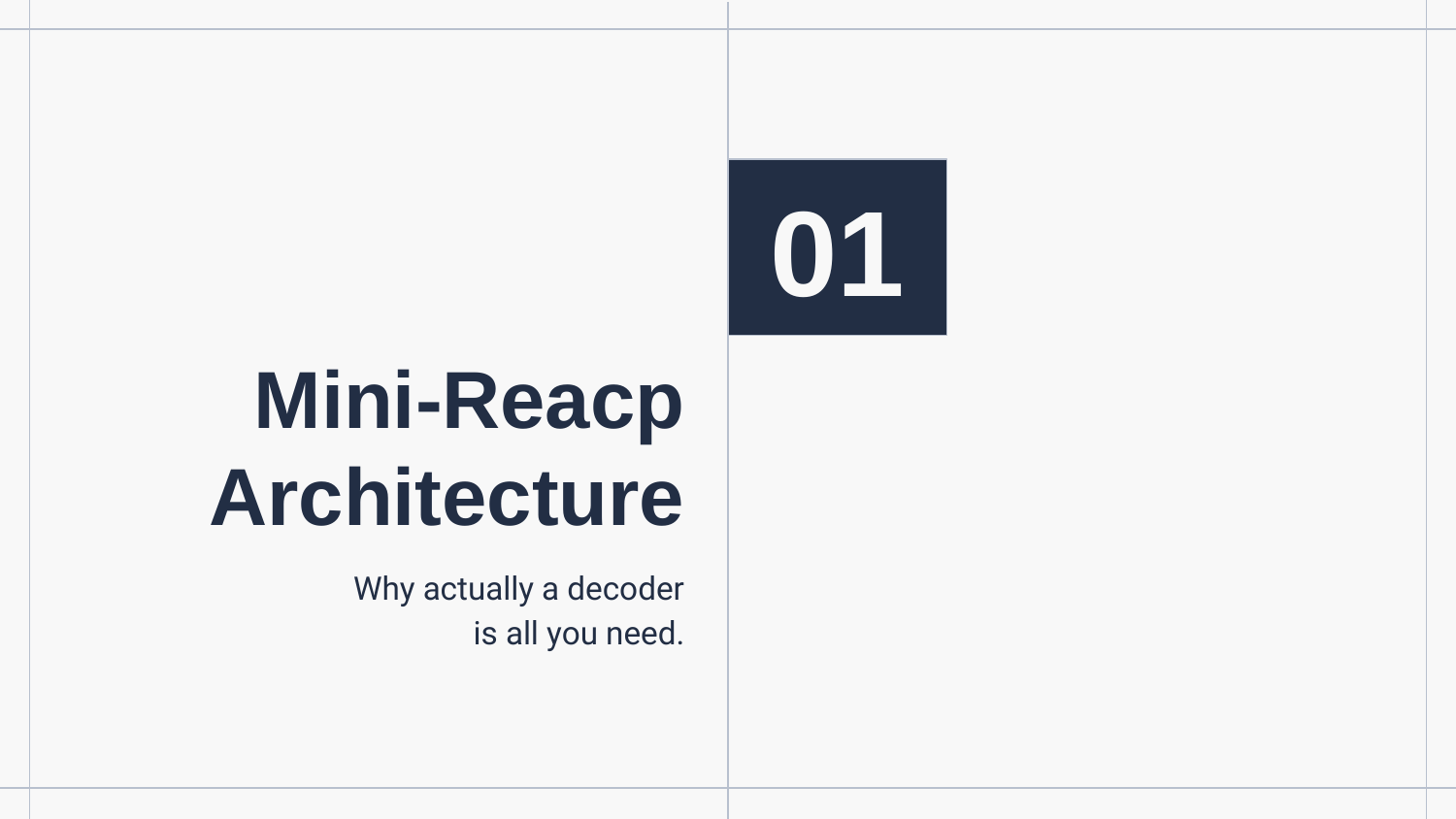

01
# Mini-Reacp Architecture
Why actually a decoder is all you need.